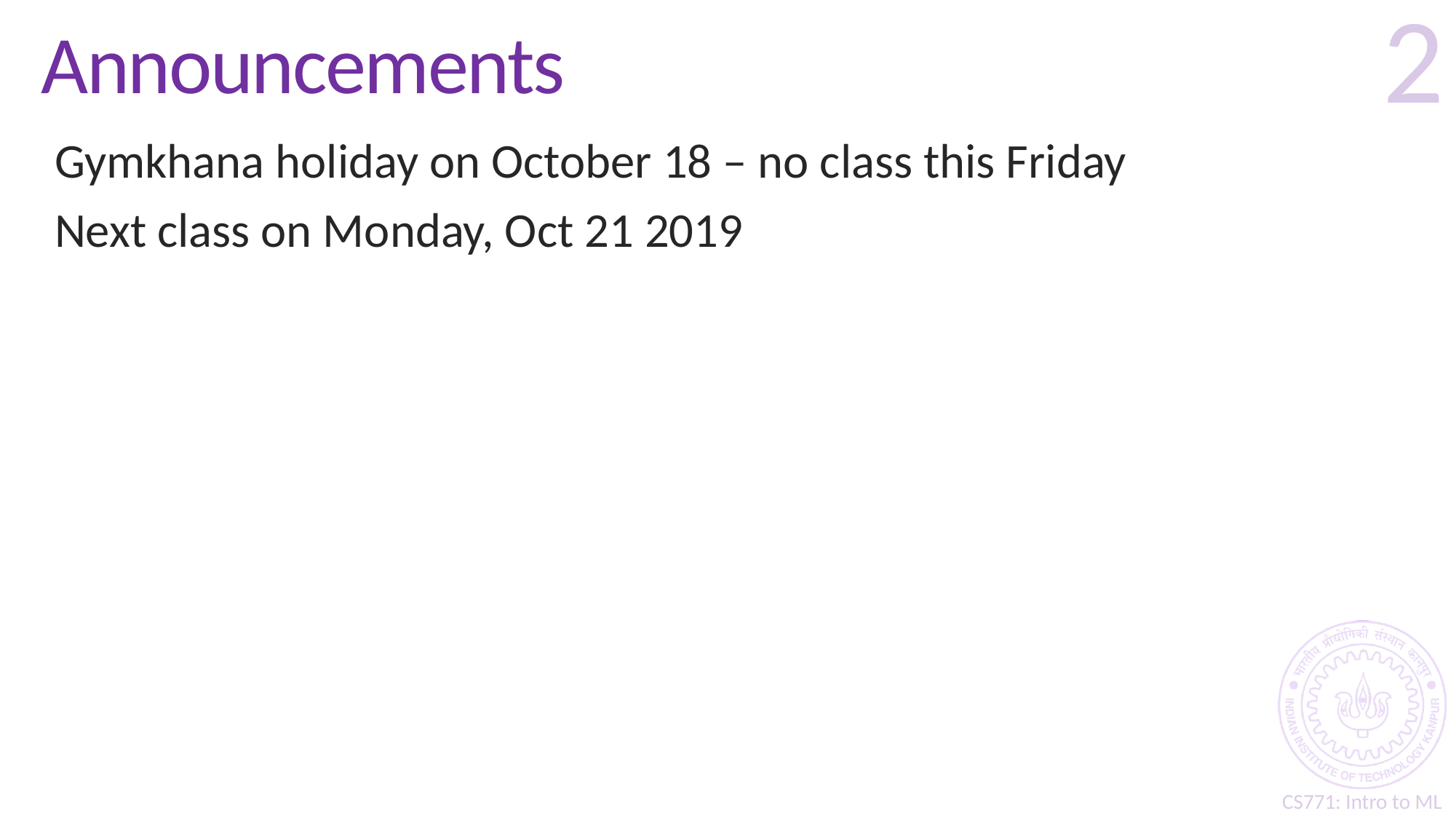

# Announcements
2
Gymkhana holiday on October 18 – no class this Friday
Next class on Monday, Oct 21 2019